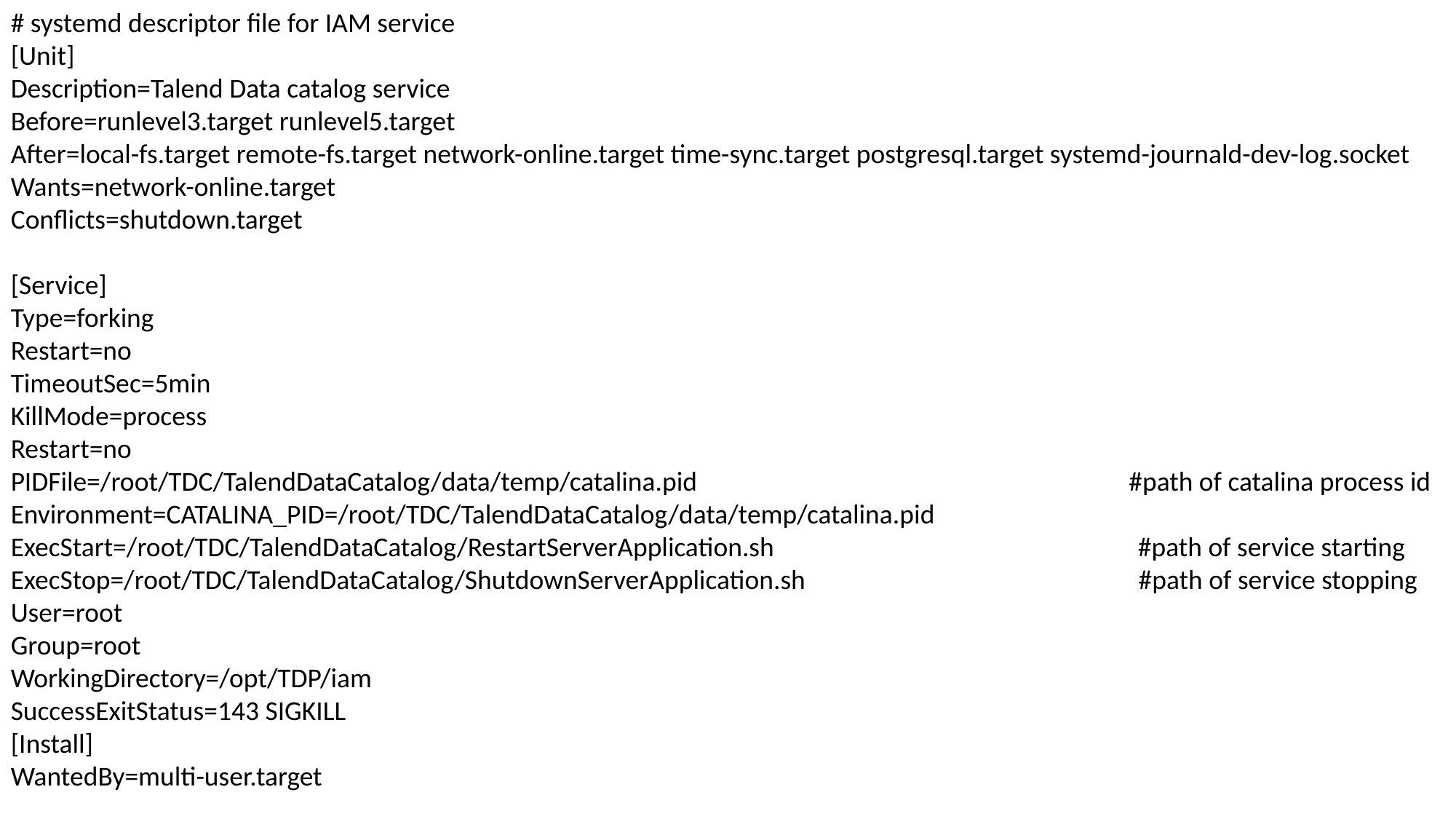

# systemd descriptor file for IAM service
[Unit]
Description=Talend Data catalog service
Before=runlevel3.target runlevel5.target
After=local-fs.target remote-fs.target network-online.target time-sync.target postgresql.target systemd-journald-dev-log.socket
Wants=network-online.target
Conflicts=shutdown.target

[Service]
Type=forking
Restart=no
TimeoutSec=5min
KillMode=process
Restart=no
PIDFile=/root/TDC/TalendDataCatalog/data/temp/catalina.pid                                                                      #path of catalina process id
Environment=CATALINA_PID=/root/TDC/TalendDataCatalog/data/temp/catalina.pid
ExecStart=/root/TDC/TalendDataCatalog/RestartServerApplication.sh                                                           #path of service starting
ExecStop=/root/TDC/TalendDataCatalog/ShutdownServerApplication.sh                                                      #path of service stopping
User=root
Group=root
WorkingDirectory=/opt/TDP/iam
SuccessExitStatus=143 SIGKILL
[Install]
WantedBy=multi-user.target